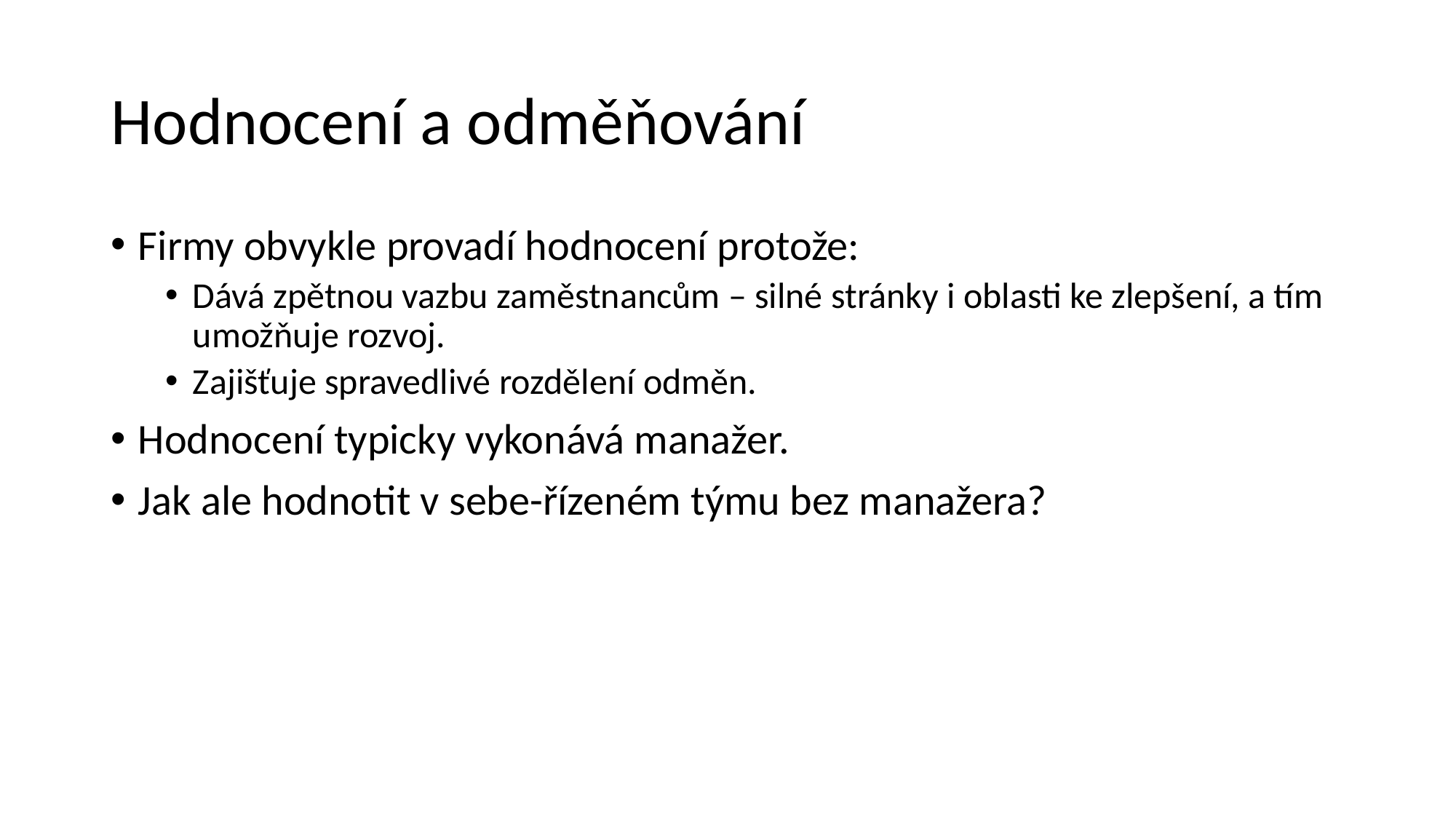

# Hodnocení a odměňování
Firmy obvykle provadí hodnocení protože:
Dává zpětnou vazbu zaměstnancům – silné stránky i oblasti ke zlepšení, a tím umožňuje rozvoj.
Zajišťuje spravedlivé rozdělení odměn.
Hodnocení typicky vykonává manažer.
Jak ale hodnotit v sebe-řízeném týmu bez manažera?